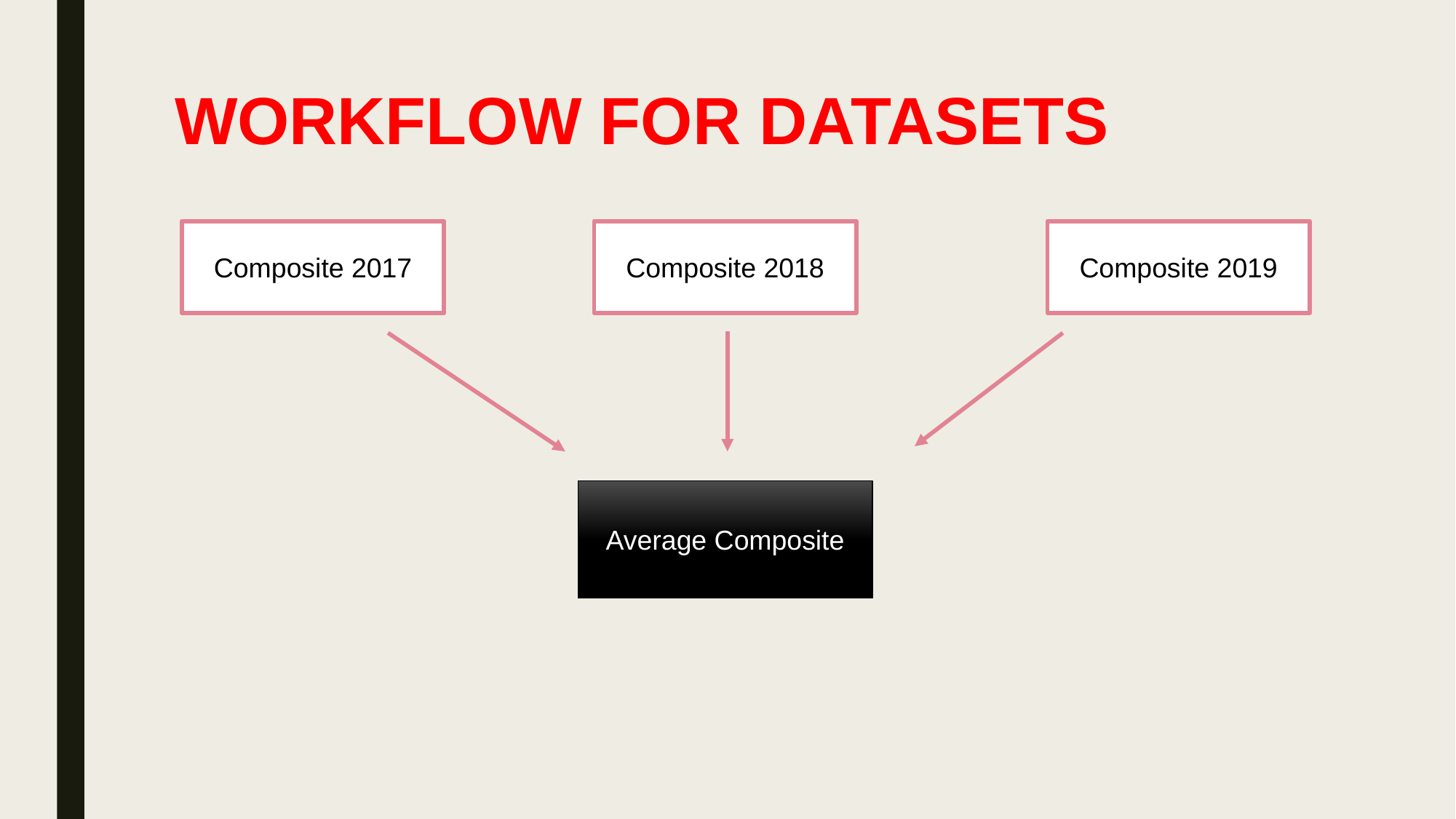

# WORKFLOW FOR DATASETS
Composite 2017
Composite 2018
Composite 2019
Average Composite